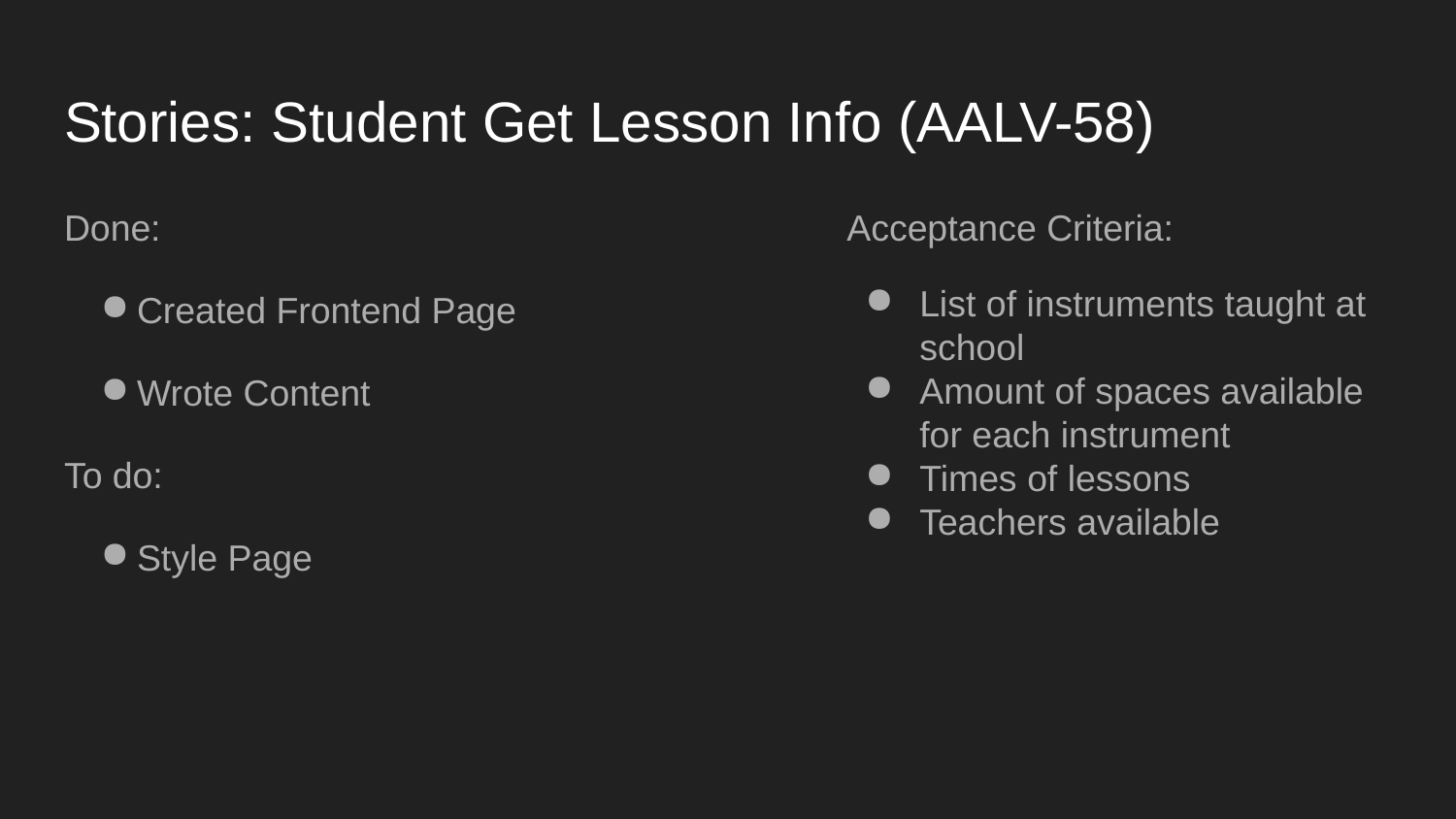

# Stories: Student Get Lesson Info (AALV-58)
Done:
Created Frontend Page
Wrote Content
To do:
Style Page
Acceptance Criteria:
List of instruments taught at school
Amount of spaces available for each instrument
Times of lessons
Teachers available